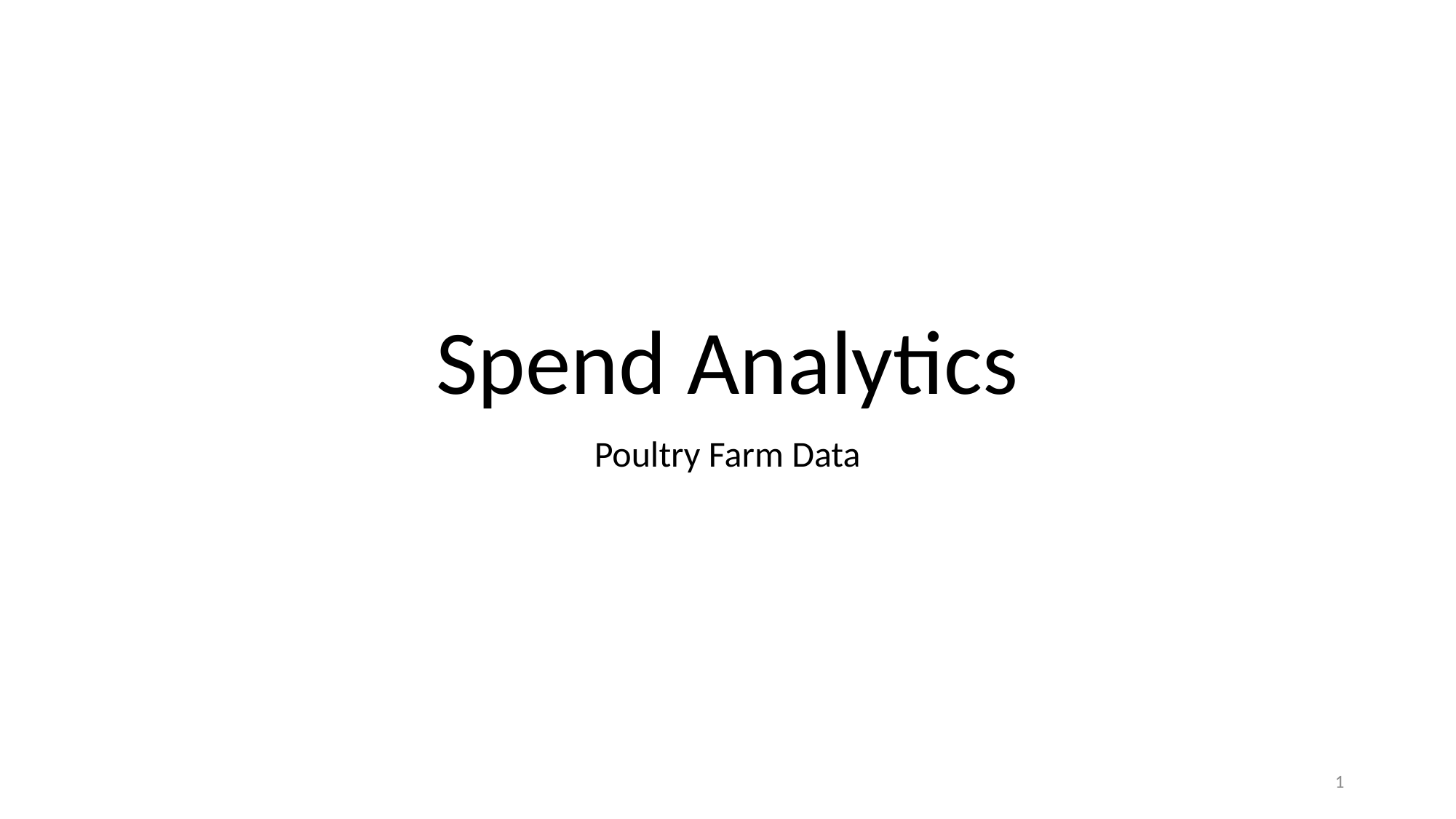

# Spend Analytics
Poultry Farm Data
1